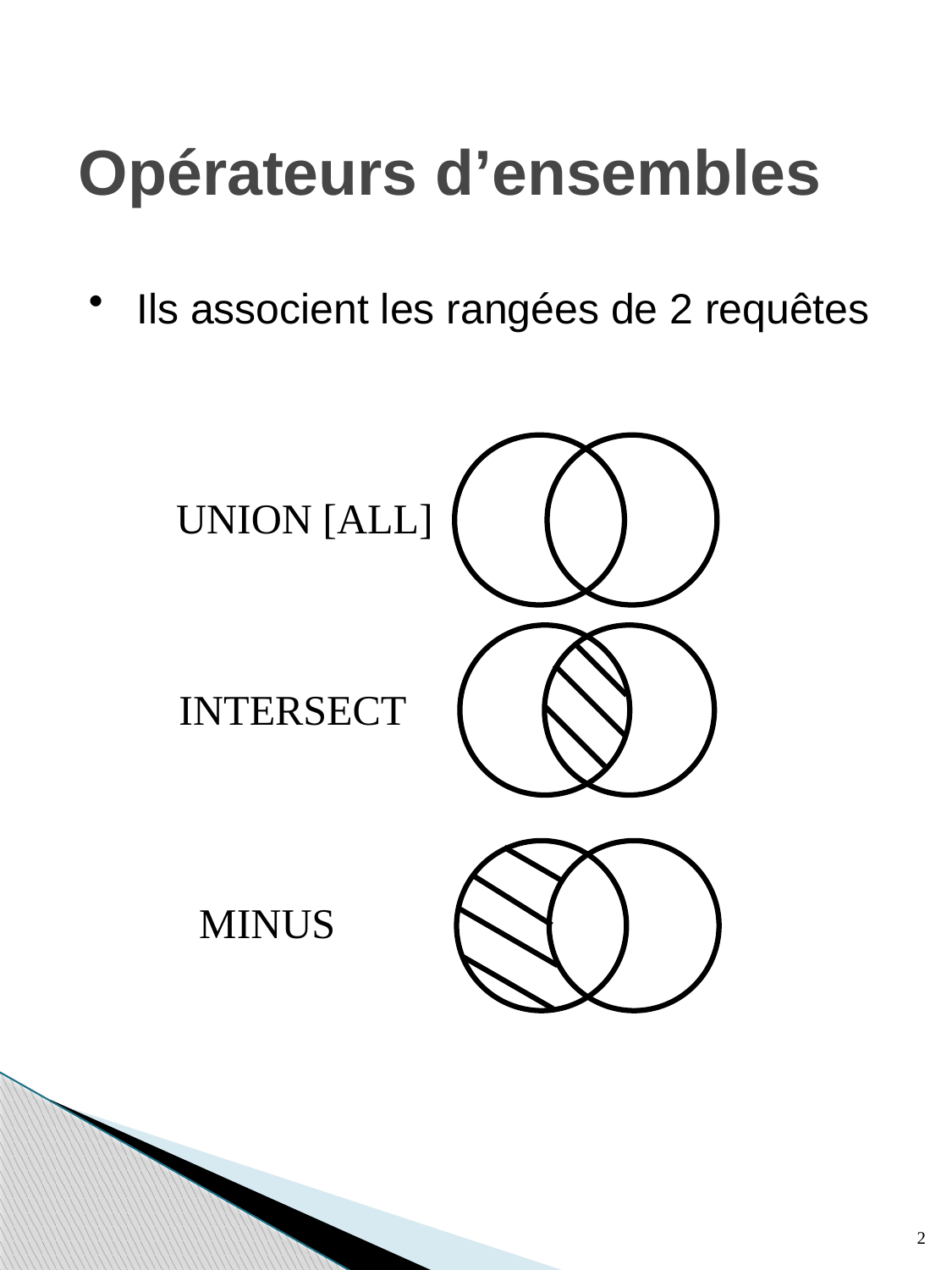

# Opérateurs d’ensembles
Ils associent les rangées de 2 requêtes

UNION [ALL]

INTERSECT

MINUS

2